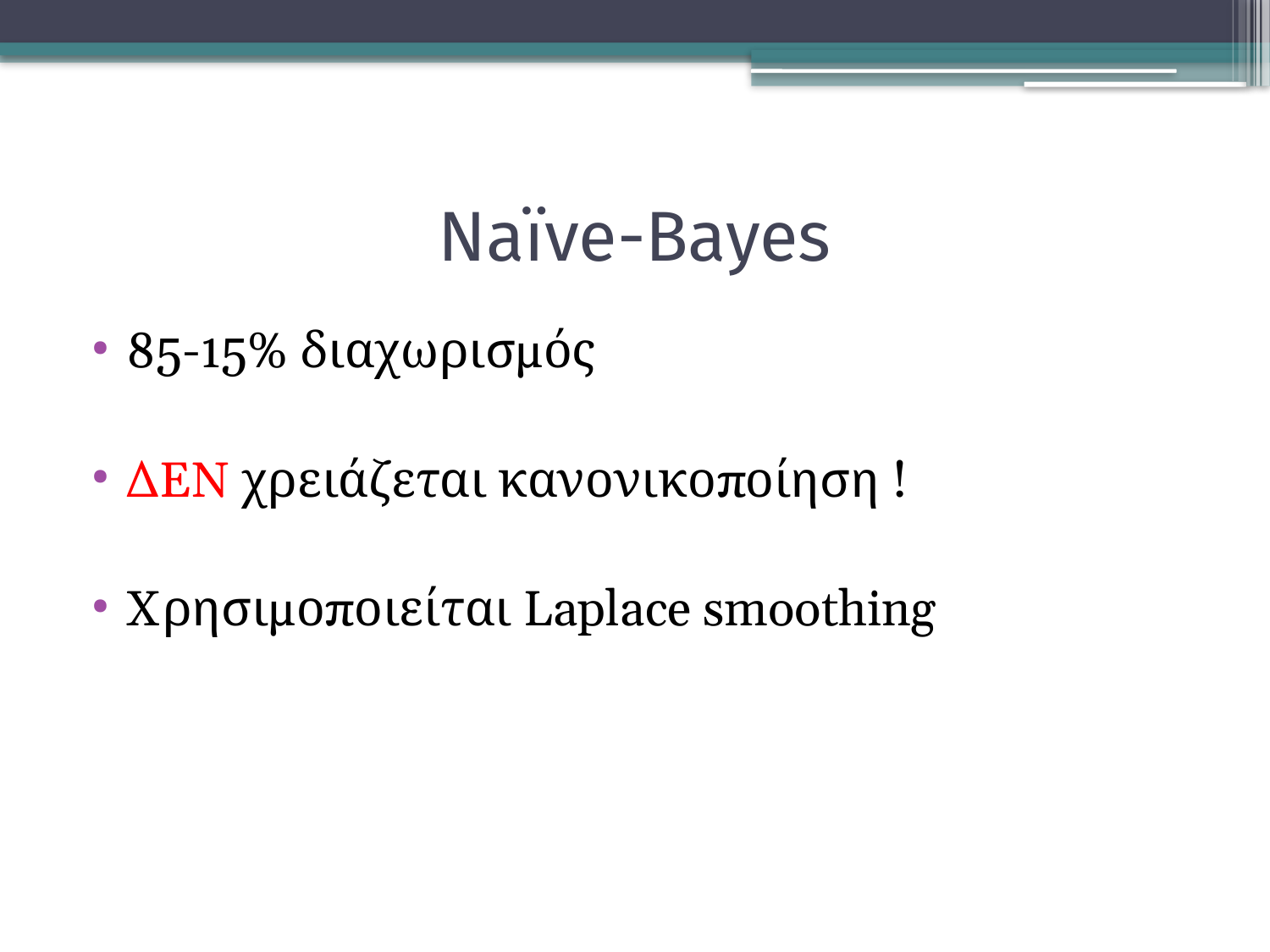

# Naïve-Bayes
85-15% διαχωρισμός

ΔΕΝ χρειάζεται κανονικοποίηση !

Χρησιμοποιείται Laplace smoothing